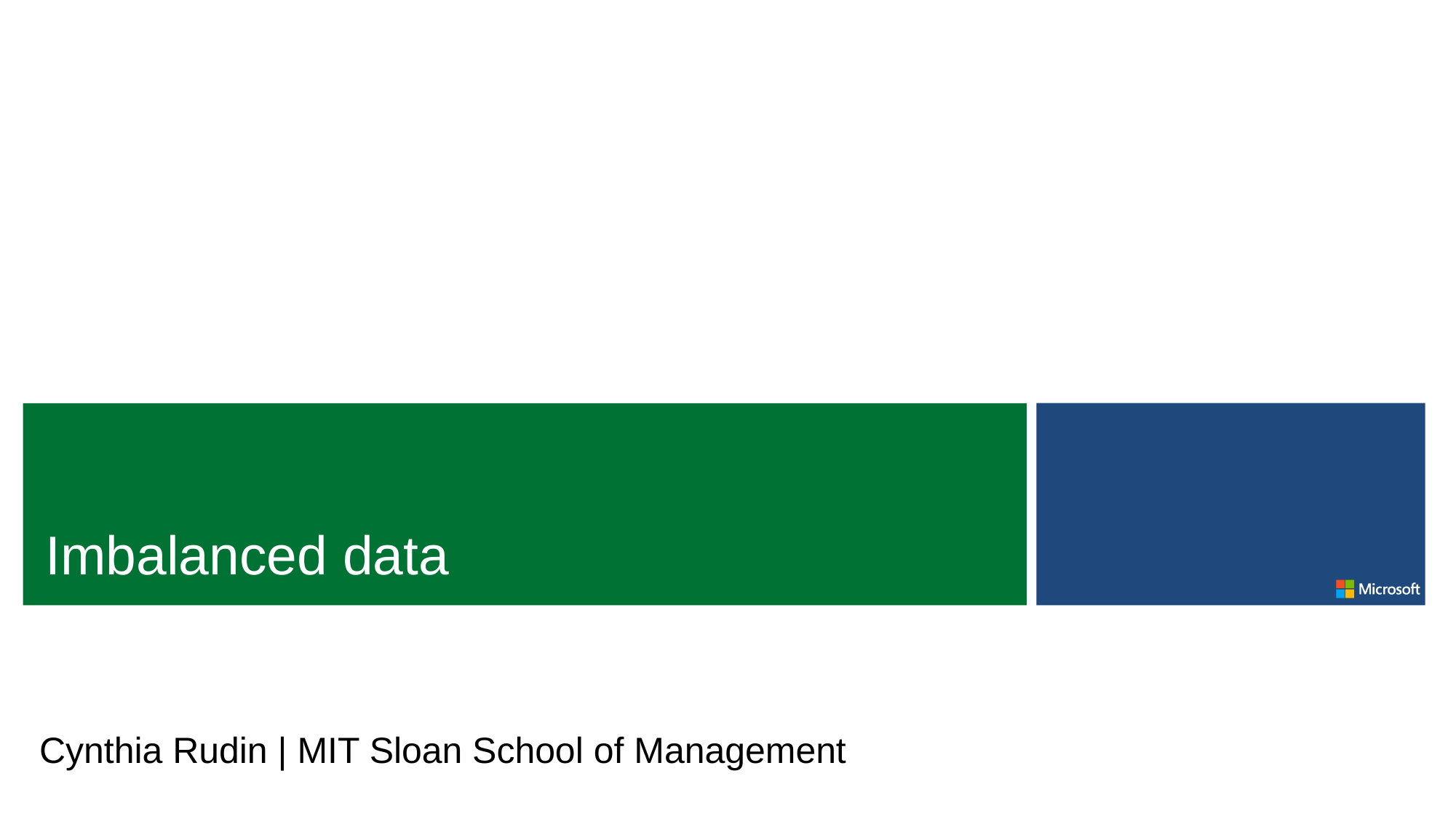

Imbalanced data
Cynthia Rudin | MIT Sloan School of Management